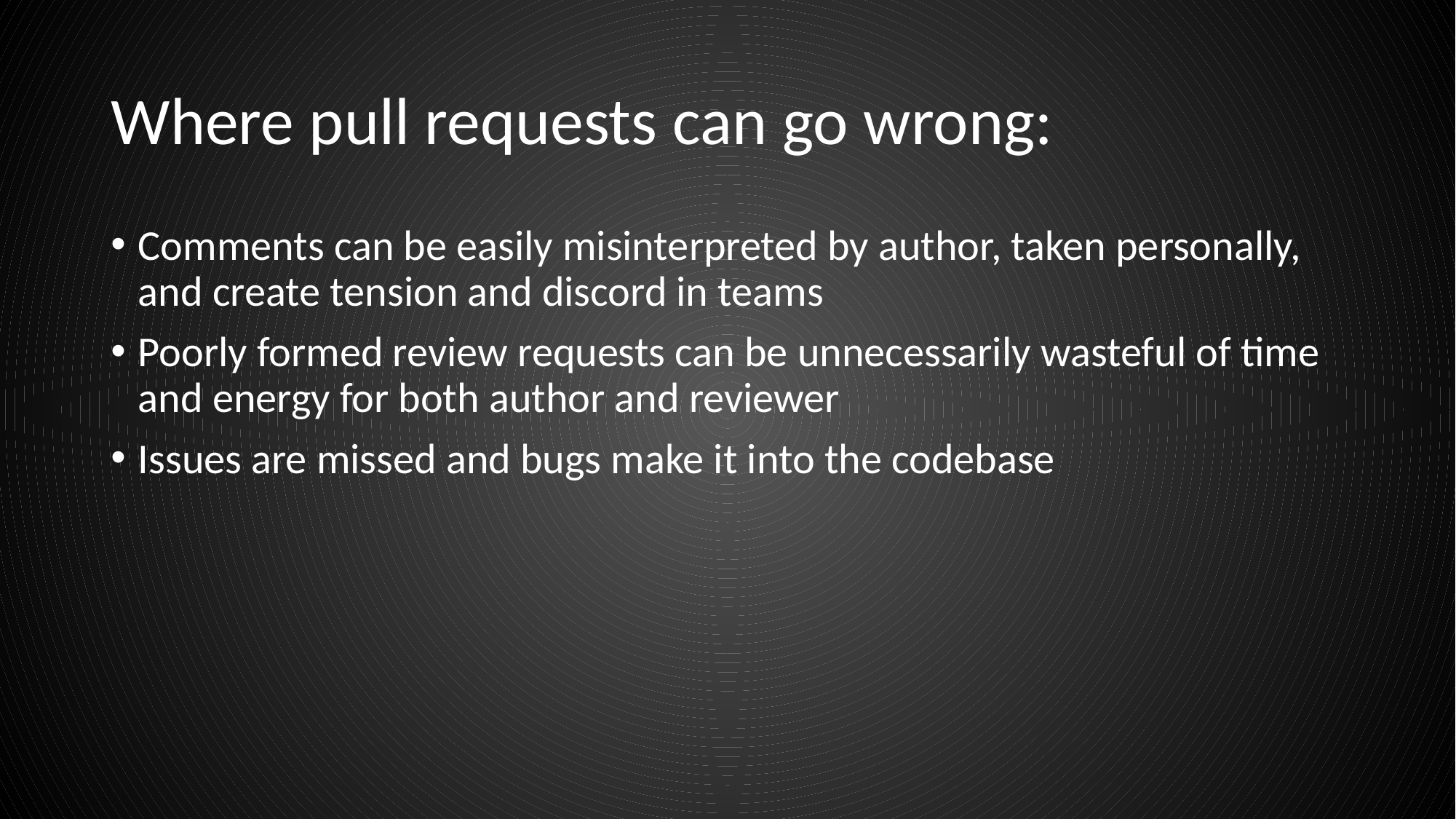

# Where pull requests can go wrong:
Comments can be easily misinterpreted by author, taken personally, and create tension and discord in teams
Poorly formed review requests can be unnecessarily wasteful of time and energy for both author and reviewer
Issues are missed and bugs make it into the codebase